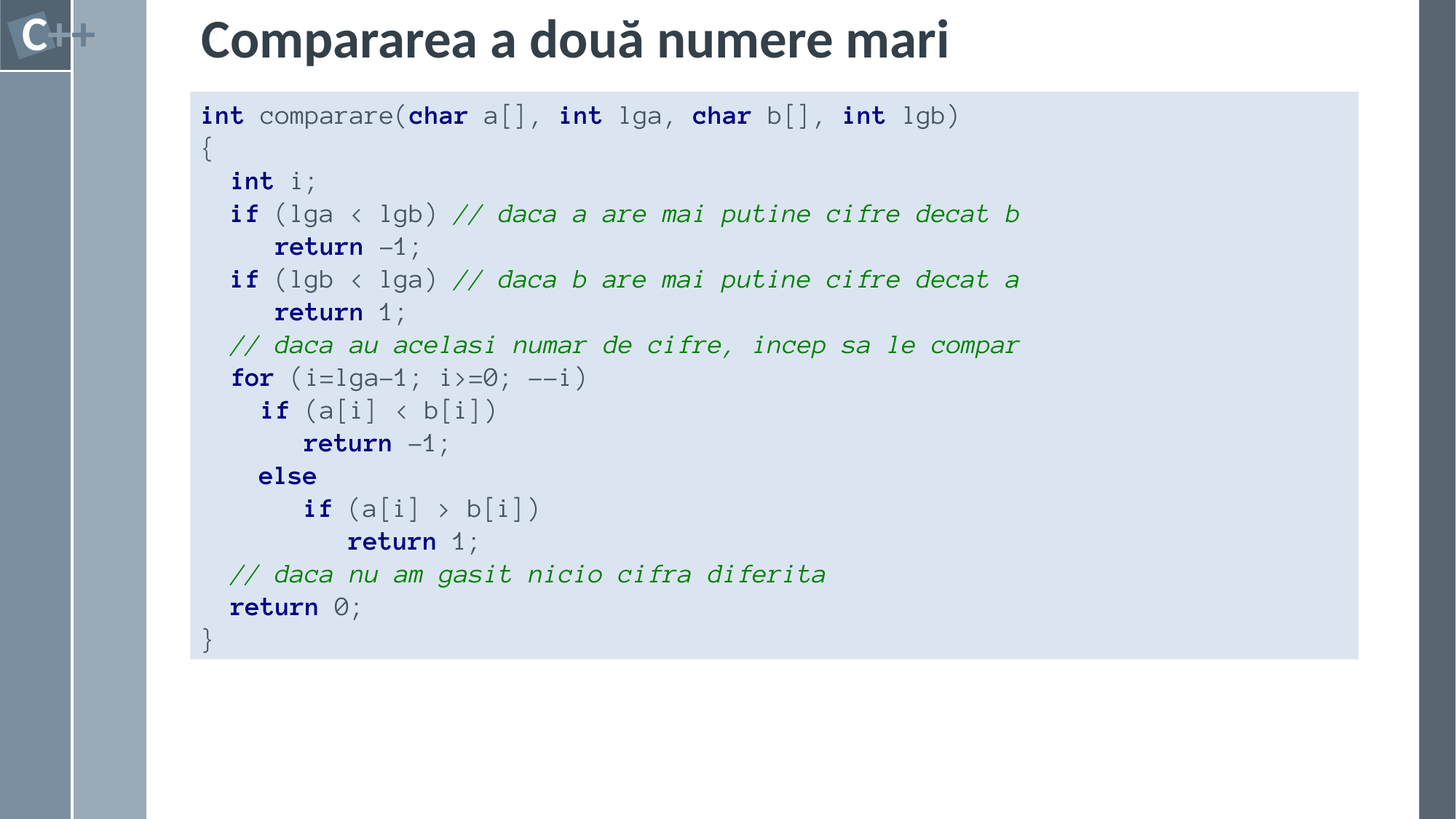

# Compararea a două numere mari
int comparare(char a[], int lga, char b[], int lgb)
{
  int i;
  if (lga < lgb) // daca a are mai putine cifre decat b
     return -1;
  if (lgb < lga) // daca b are mai putine cifre decat a
     return 1;
  // daca au acelasi numar de cifre, incep sa le compar
  for (i=lga-1; i>=0; --i)
    if (a[i] < b[i])
       return -1;
    else
       if (a[i] > b[i])
          return 1;
  // daca nu am gasit nicio cifra diferita
  return 0;
}